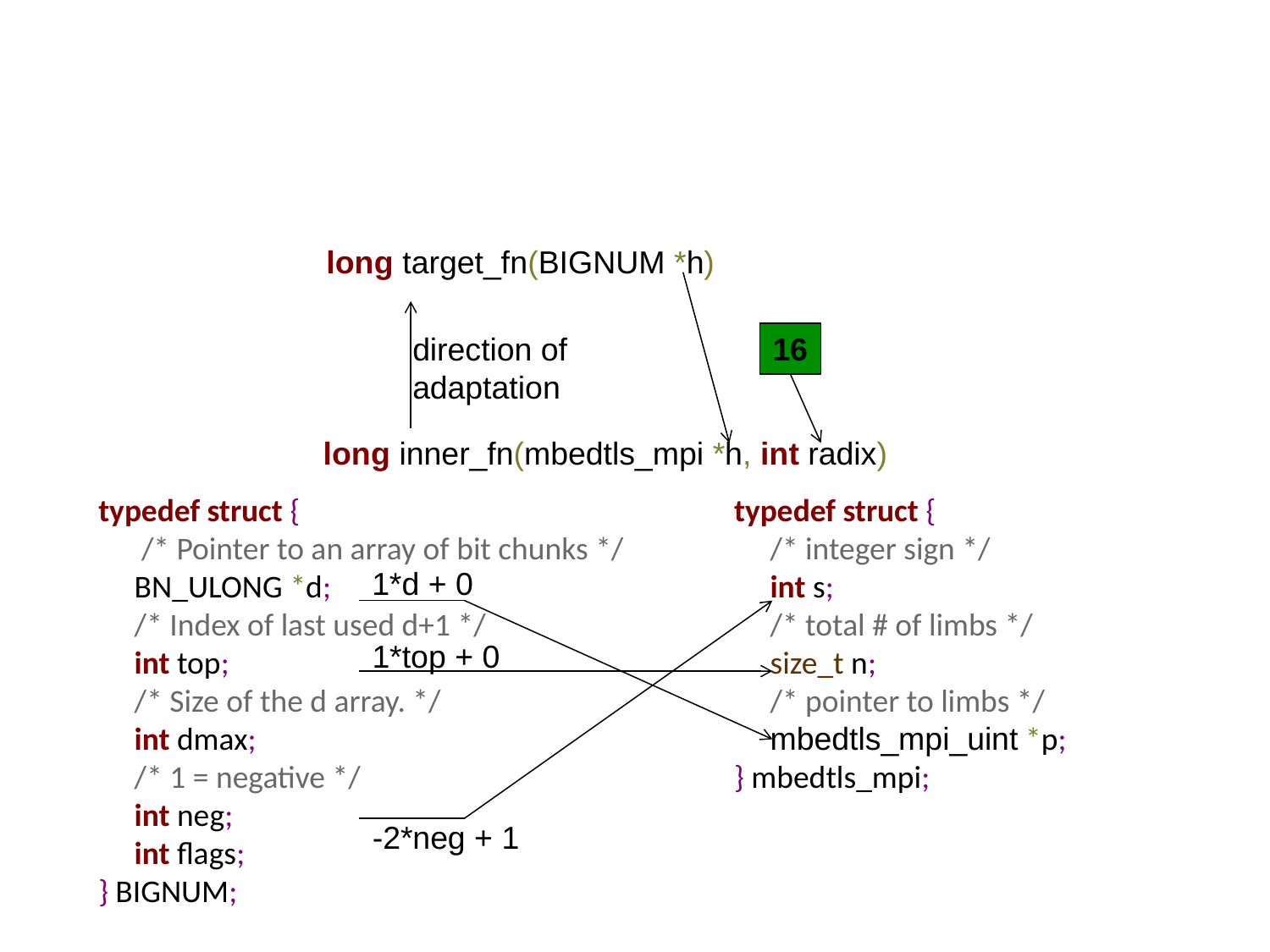

long target_fn(BIGNUM *h)
direction of
adaptation
16
long inner_fn(mbedtls_mpi *h, int radix)
typedef struct {
      /* Pointer to an array of bit chunks */
     BN_ULONG *d;
     /* Index of last used d+1 */
     int top;
     /* Size of the d array. */
     int dmax;
     /* 1 = negative */
     int neg;
     int flags;
} BIGNUM;
typedef struct {
     /* integer sign */
     int s;
     /* total # of limbs */
     size_t n;
     /* pointer to limbs */
     mbedtls_mpi_uint *p;
} mbedtls_mpi;
1*d + 0
1*top + 0
-2*neg + 1